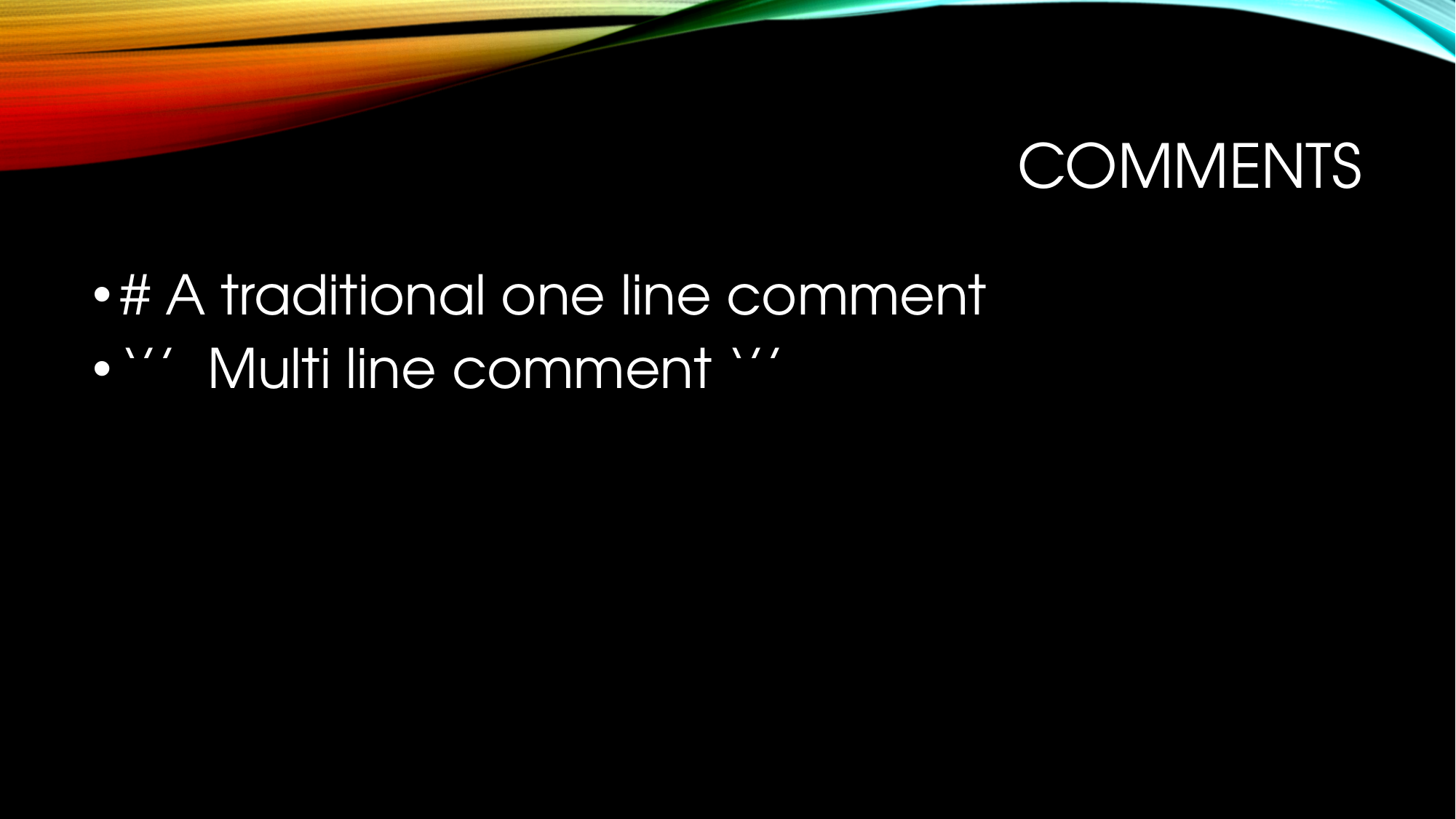

# comments
# A traditional one line comment
‘’’  Multi line comment ‘’’